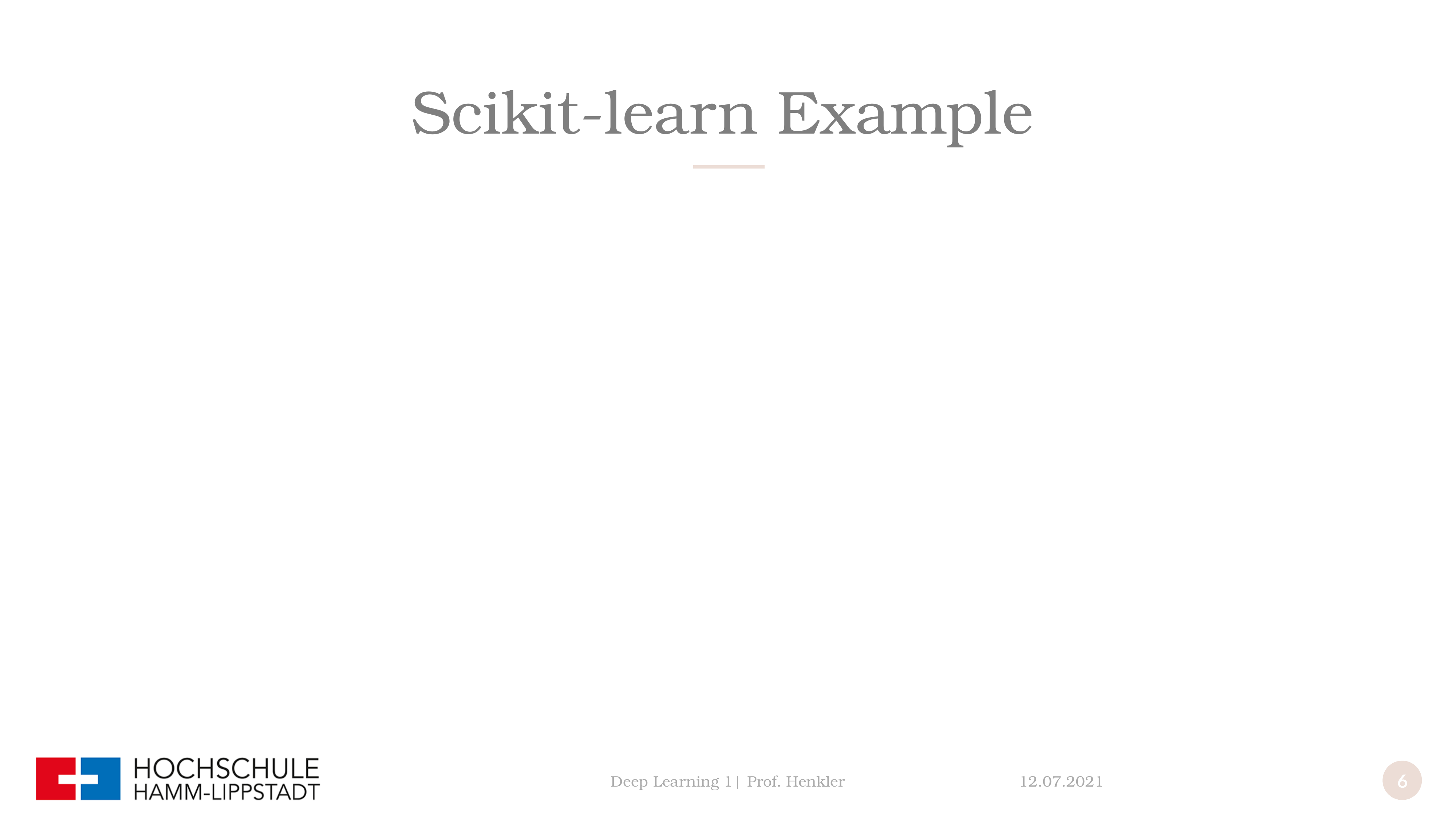

Scikit-learn Example
Mission 1
Mission 2
Deep Learning 1| Prof. Henkler
12.07.2021